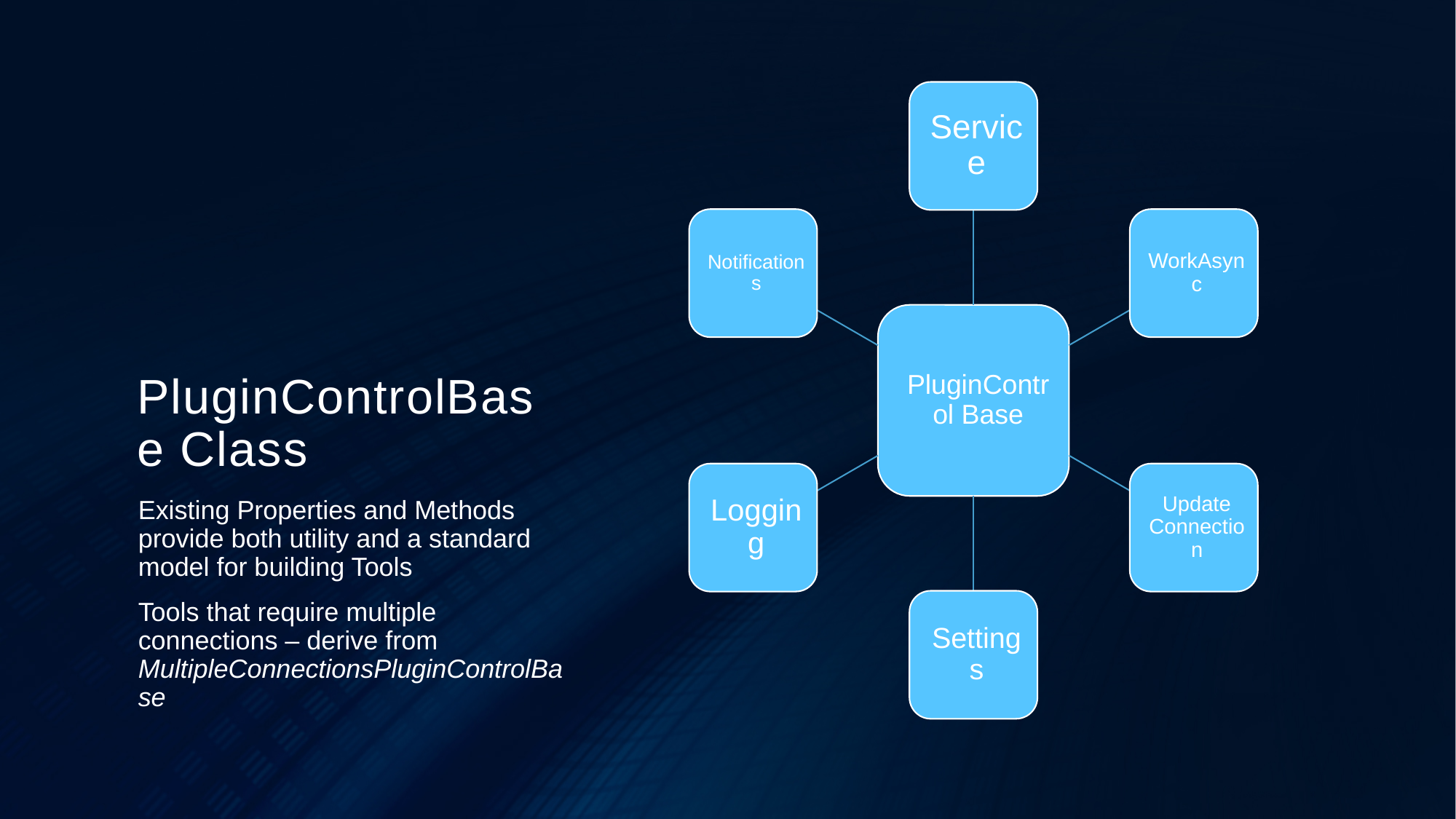

PluginControl Base
Service
WorkAsync
Update Connection
Settings
Logging
Notifications
# PluginControlBase Class
Existing Properties and Methods provide both utility and a standard model for building Tools
Tools that require multiple connections – derive from MultipleConnectionsPluginControlBase